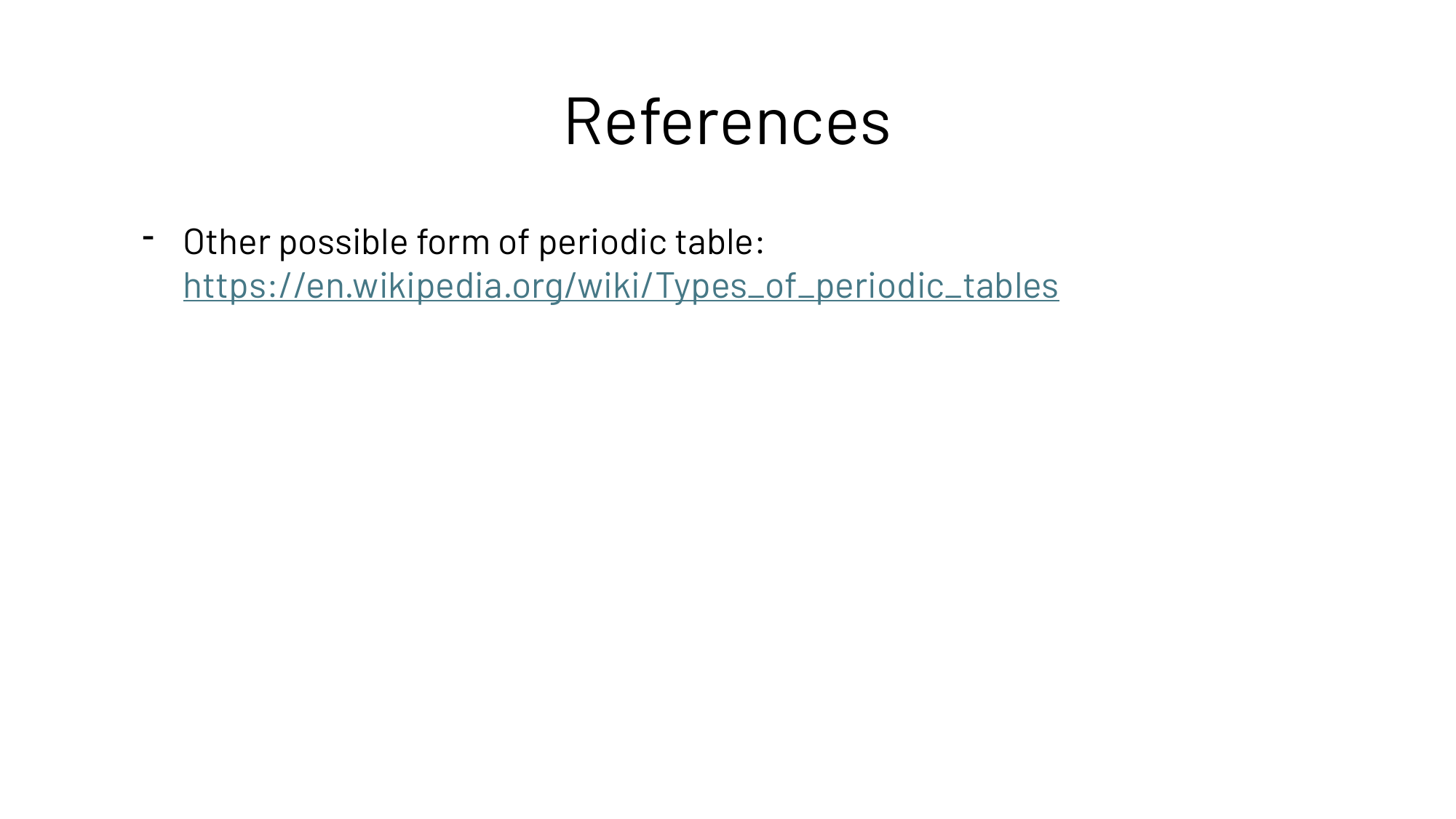

# References
Other possible form of periodic table: https://en.wikipedia.org/wiki/Types_of_periodic_tables